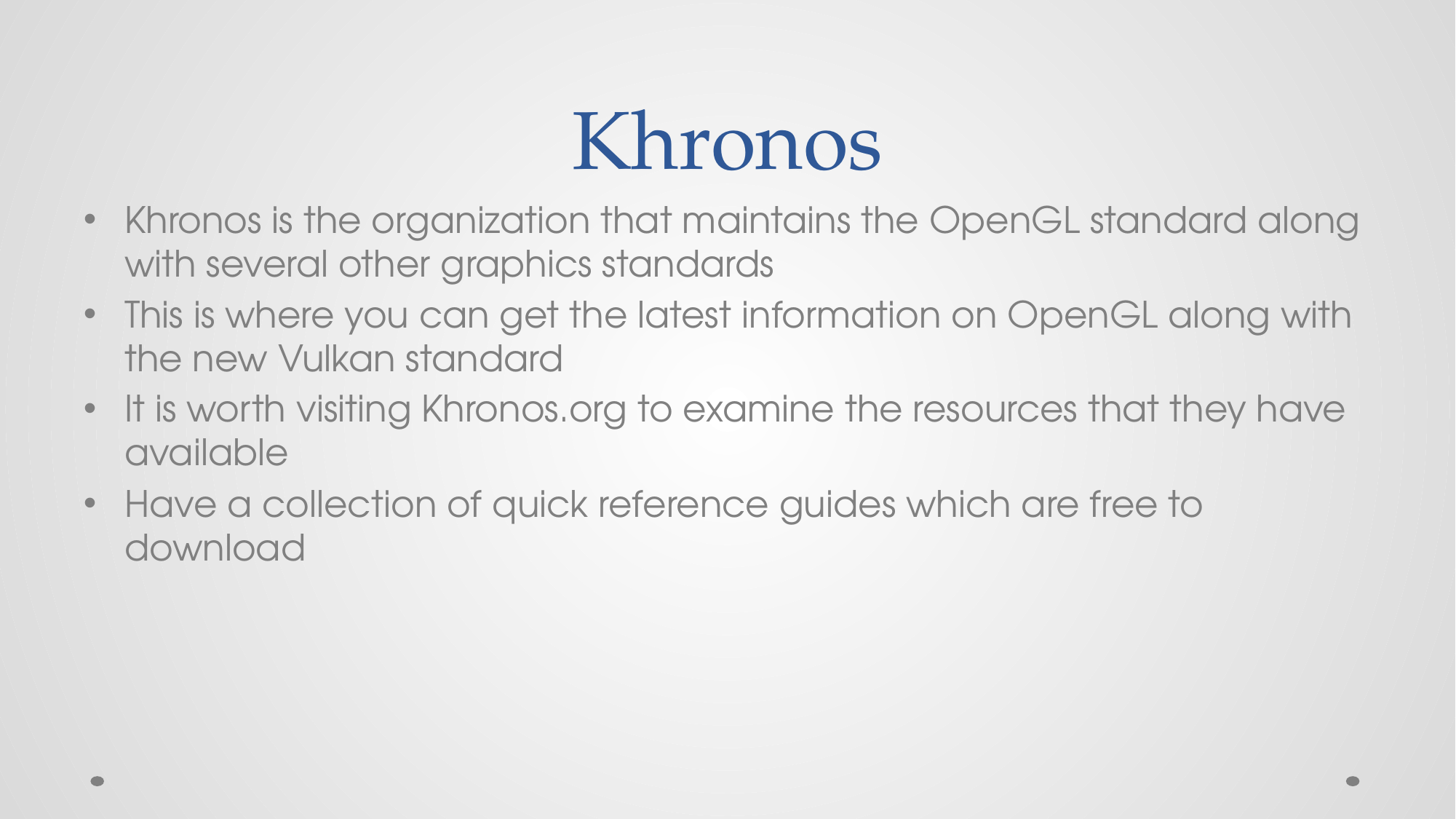

# Khronos
Khronos is the organization that maintains the OpenGL standard along with several other graphics standards
This is where you can get the latest information on OpenGL along with the new Vulkan standard
It is worth visiting Khronos.org to examine the resources that they have available
Have a collection of quick reference guides which are free to download